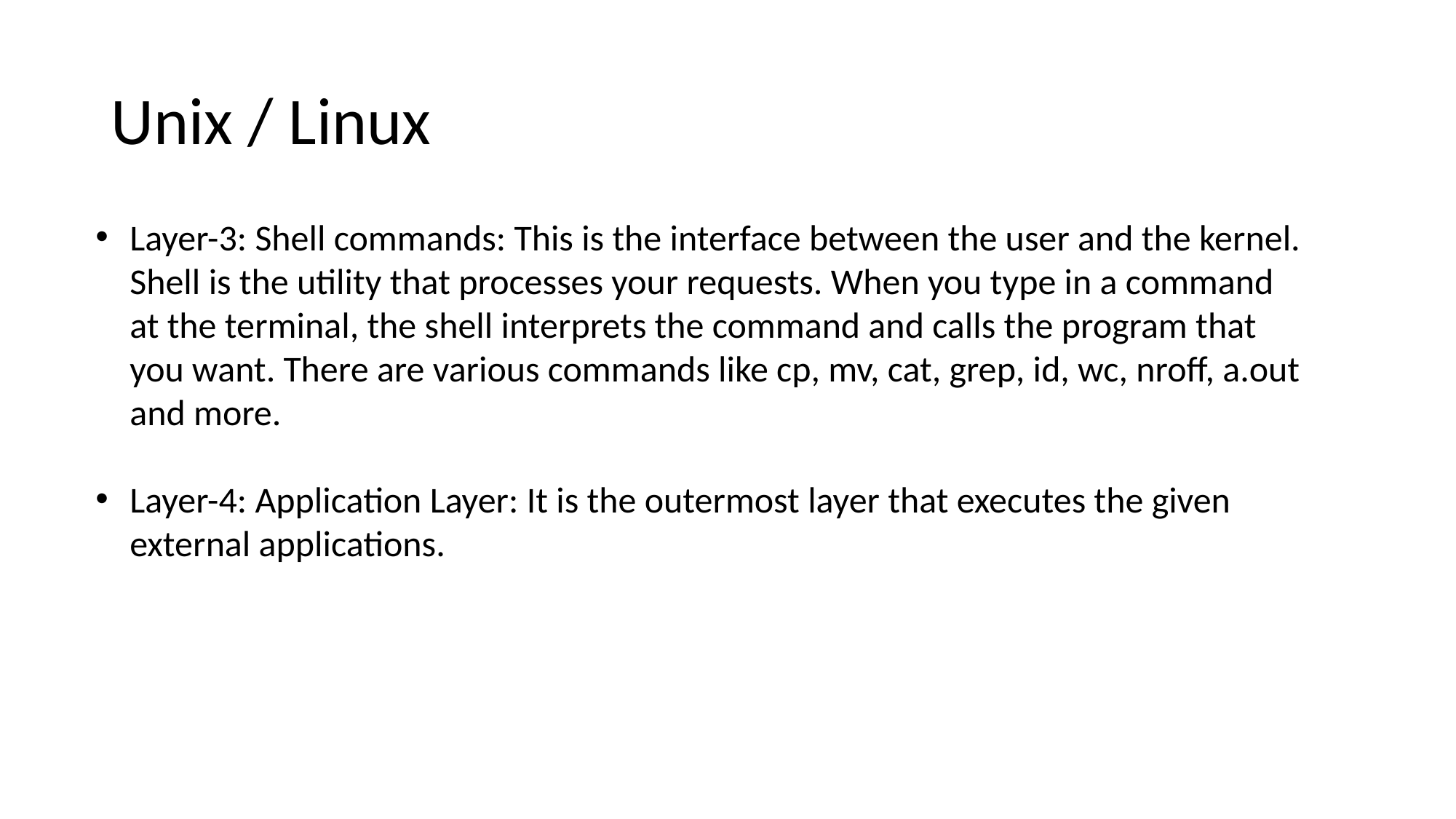

# Unix / Linux
Layer-3: Shell commands: This is the interface between the user and the kernel. Shell is the utility that processes your requests. When you type in a command at the terminal, the shell interprets the command and calls the program that you want. There are various commands like cp, mv, cat, grep, id, wc, nroff, a.out and more.

Layer-4: Application Layer: It is the outermost layer that executes the given external applications.